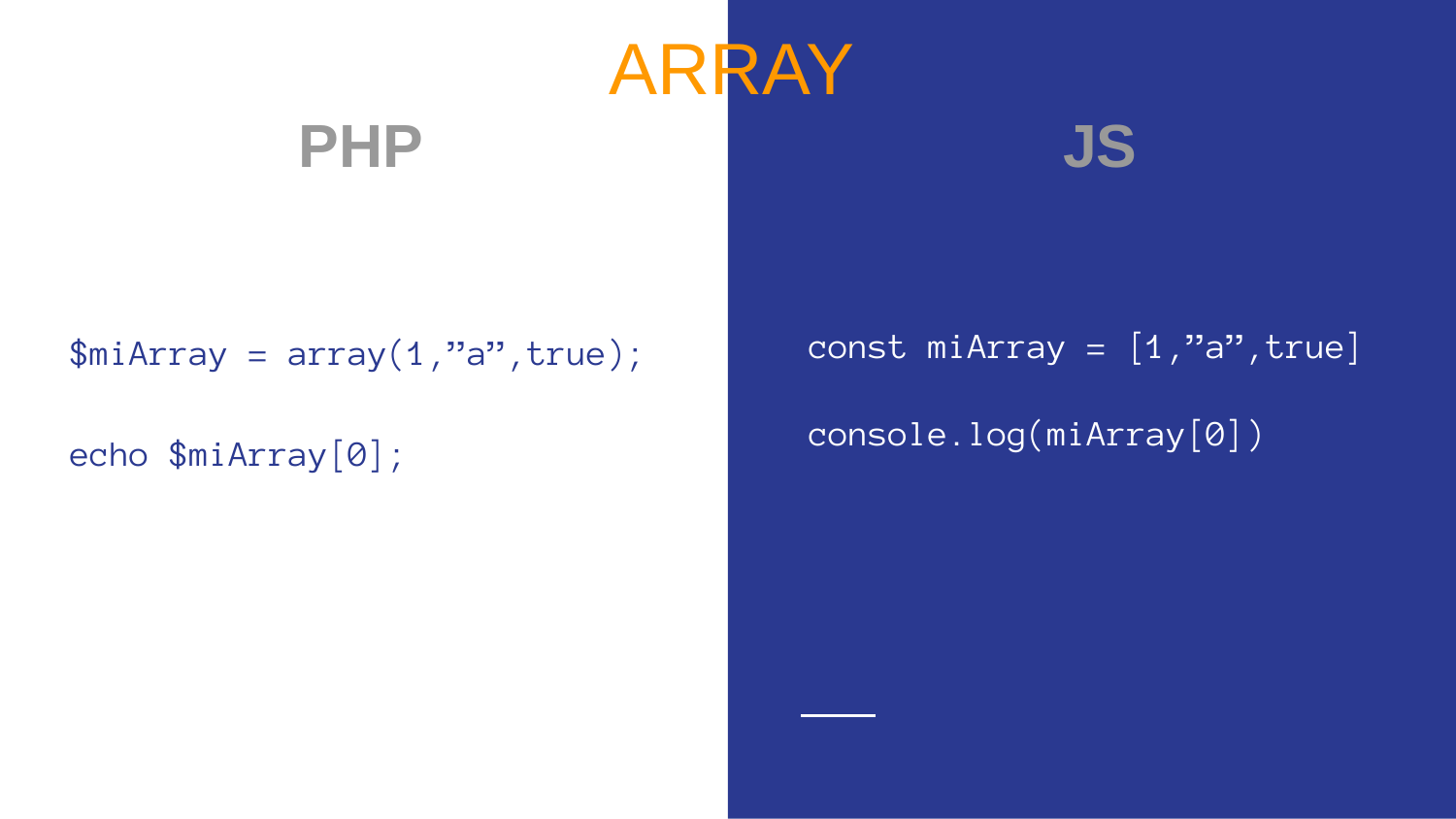

ARRAY
$miArray = array(1,”a”,true);

echo $miArray[0];
PHP
JS
const miArray = [1,”a”,true]

console.log(miArray[0])